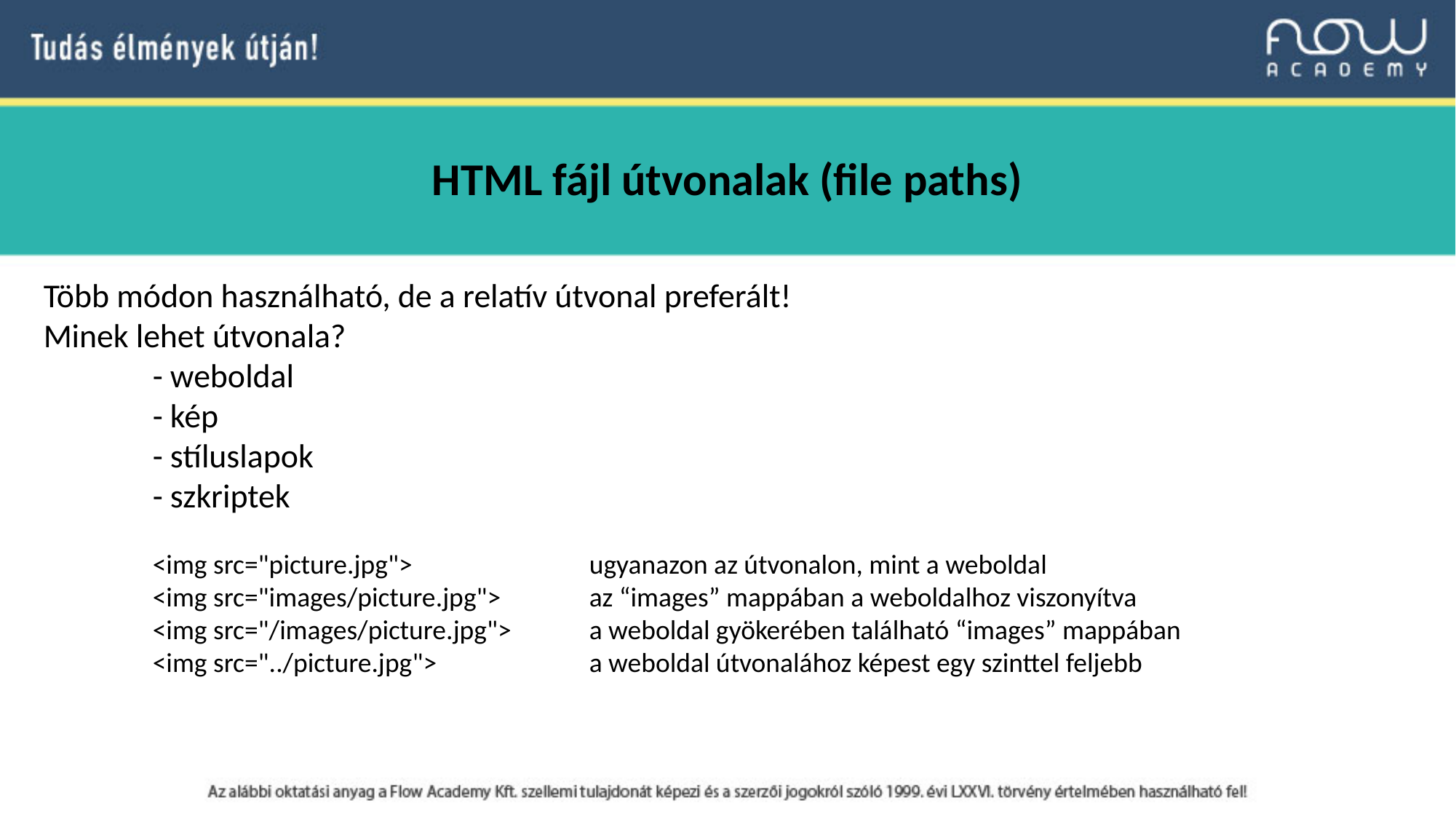

HTML fájl útvonalak (file paths)

Több módon használható, de a relatív útvonal preferált!
Minek lehet útvonala?
	- weboldal
	- kép
	- stíluslapok
	- szkriptek

	<img src="picture.jpg"> 		ugyanazon az útvonalon, mint a weboldal
	<img src="images/picture.jpg"> 	az “images” mappában a weboldalhoz viszonyítva
	<img src="/images/picture.jpg"> 	a weboldal gyökerében található “images” mappában
	<img src="../picture.jpg"> 		a weboldal útvonalához képest egy szinttel feljebb